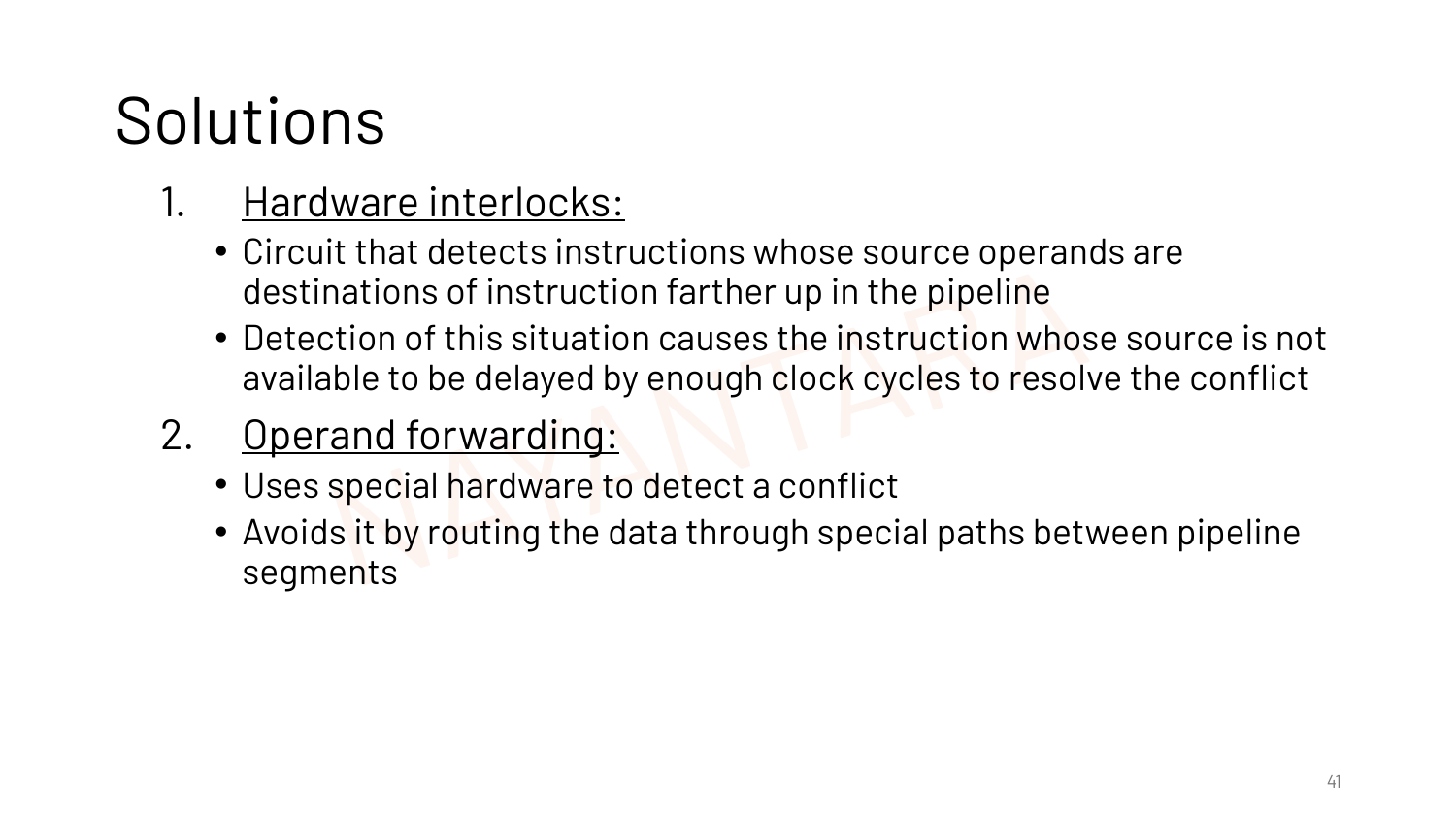

# Solutions
Hardware interlocks:
Circuit that detects instructions whose source operands are destinations of instruction farther up in the pipeline
Detection of this situation causes the instruction whose source is not available to be delayed by enough clock cycles to resolve the conflict
Operand forwarding:
Uses special hardware to detect a conflict
Avoids it by routing the data through special paths between pipeline segments
41